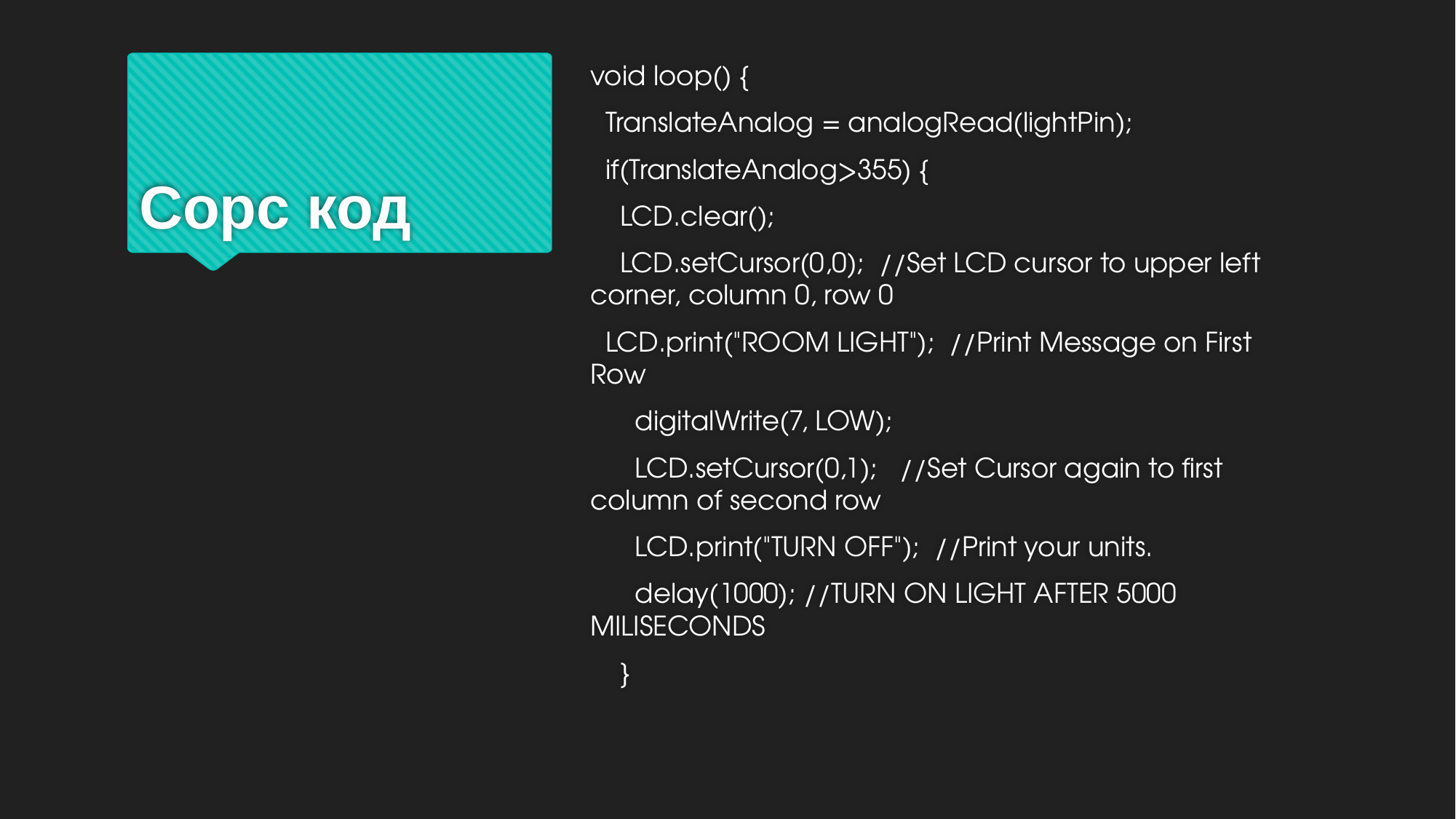

# Сорс код
void loop() {
  TranslateAnalog = analogRead(lightPin);
  if(TranslateAnalog>355) {
    LCD.clear();
    LCD.setCursor(0,0);  //Set LCD cursor to upper left corner, column 0, row 0
  LCD.print("ROOM LIGHT");  //Print Message on First Row
      digitalWrite(7, LOW);
      LCD.setCursor(0,1);   //Set Cursor again to first column of second row
      LCD.print("TURN OFF");  //Print your units.
      delay(1000); //TURN ON LIGHT AFTER 5000 MILISECONDS
    }